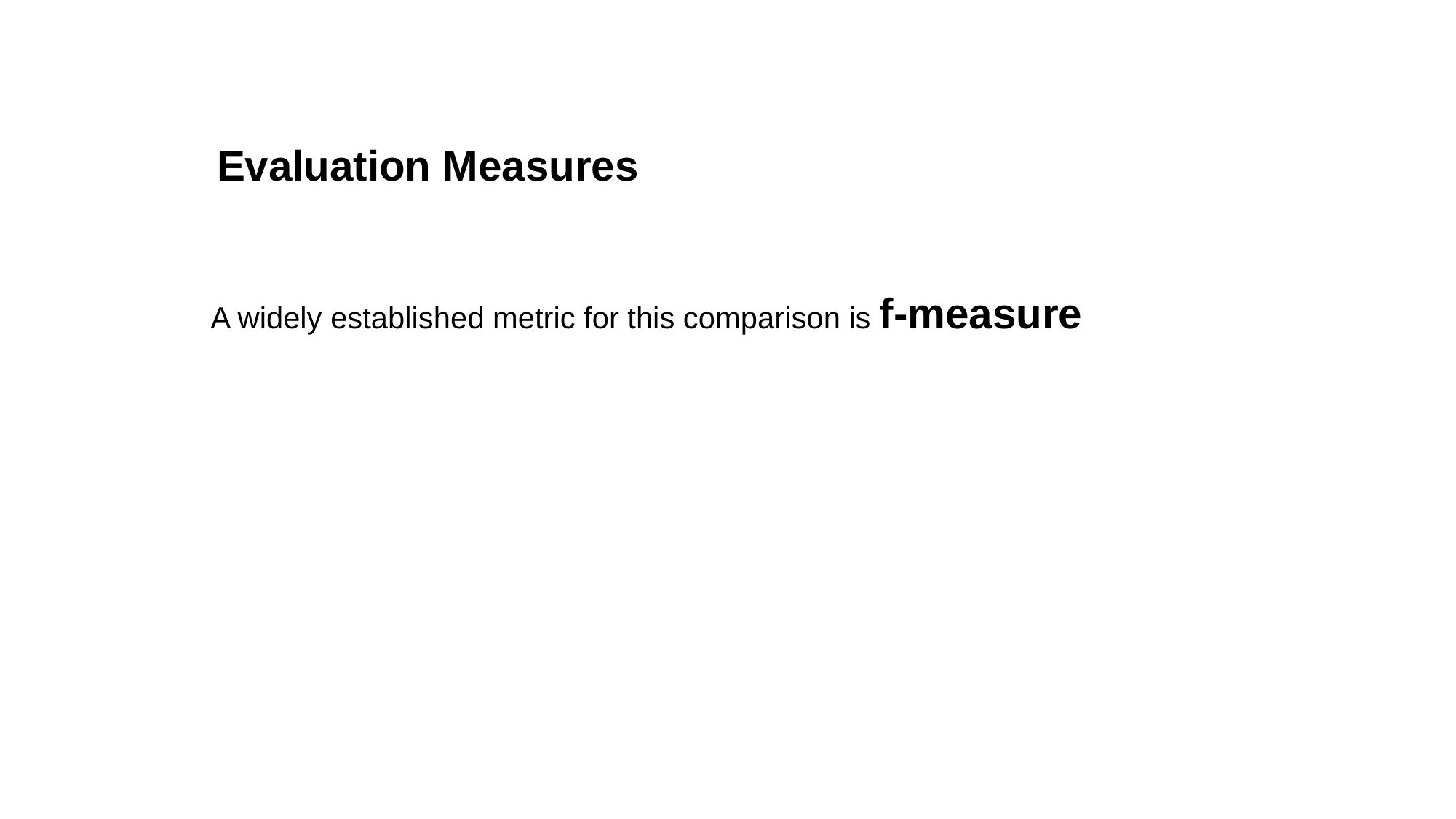

Evaluation Measures
 A widely established metric for this comparison is f-measure